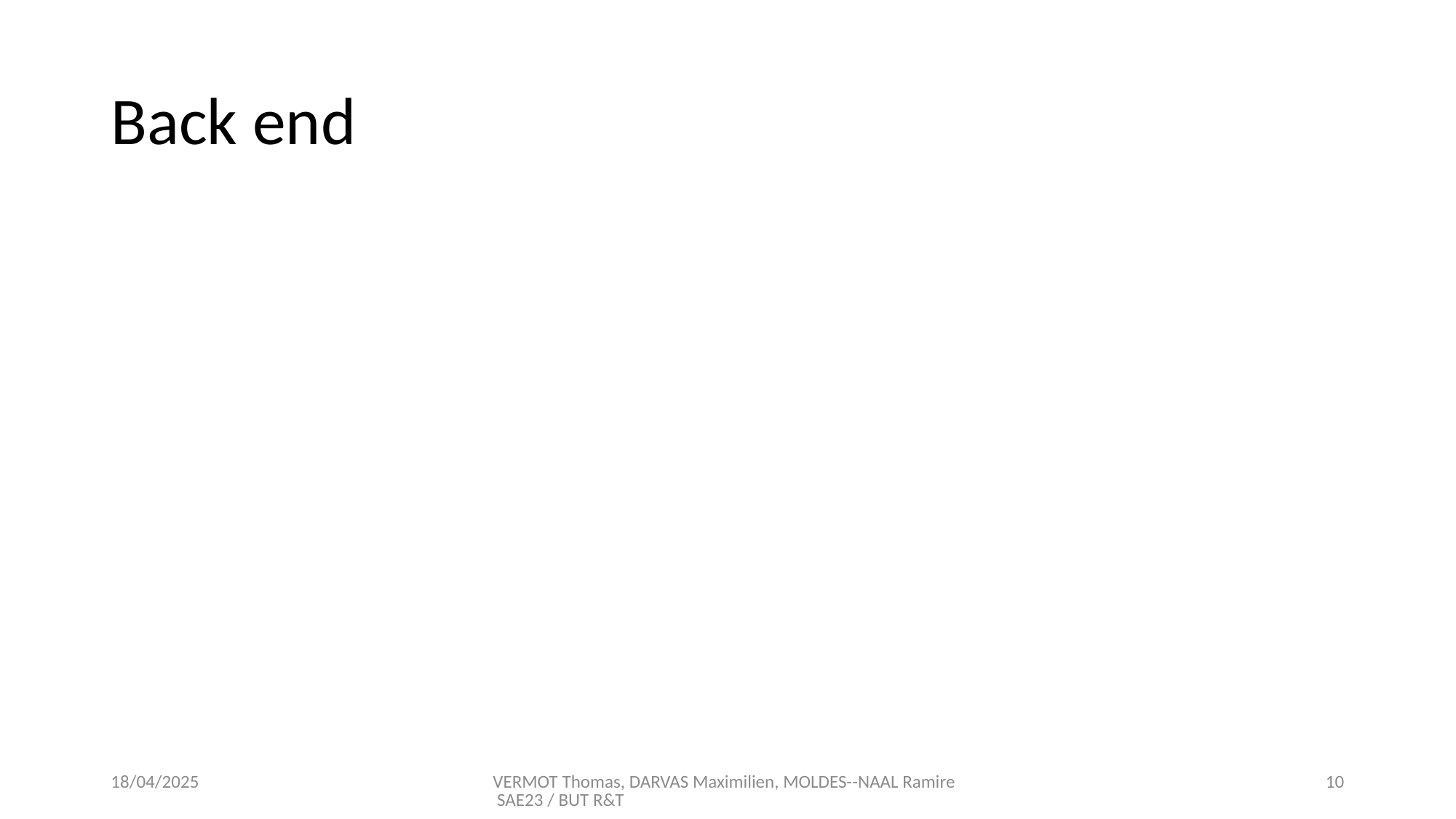

# Back end

18/04/2025
VERMOT Thomas, DARVAS Maximilien, MOLDES--NAAL Ramire  SAE23 / BUT R&T
10